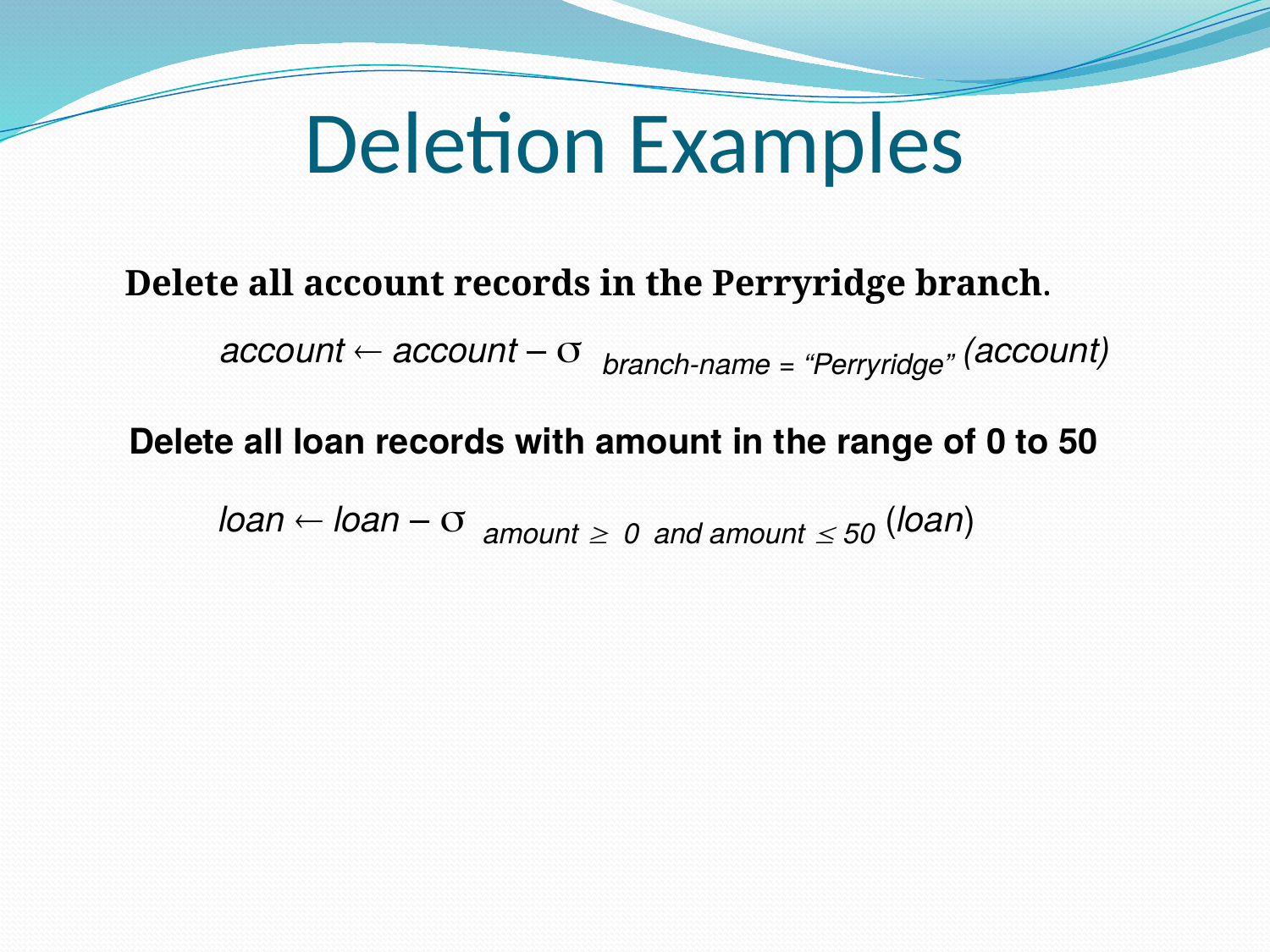

# Deletion Examples
	Delete all account records in the Perryridge branch.

account ← account – σ branch-name = “Perryridge” (account)

Delete all loan records with amount in the range of 0 to 50
loan ← loan – σ amount ≥ 0 and amount ≤ 50 (loan)